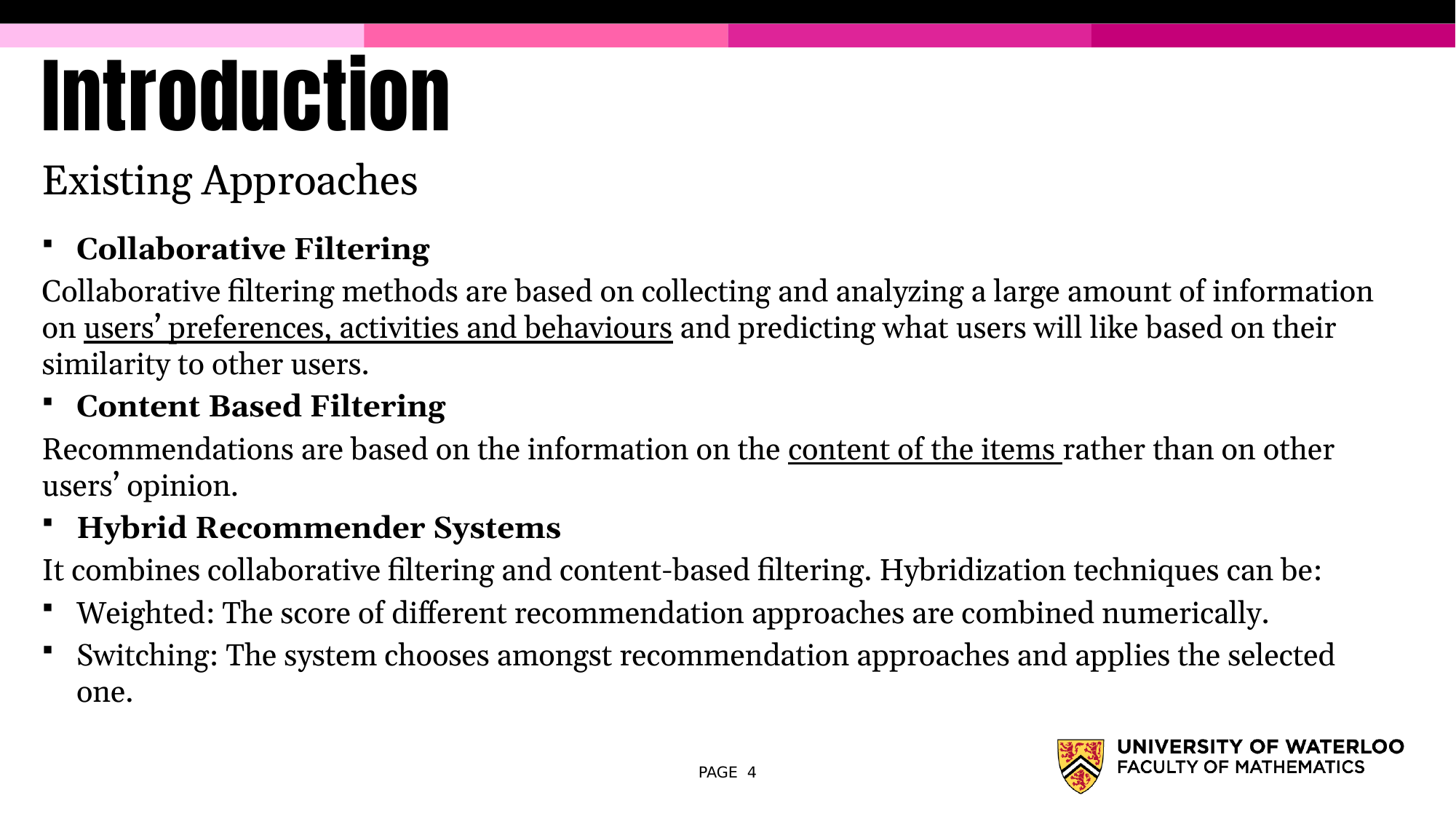

# Introduction
Existing Approaches
Collaborative Filtering
Collaborative filtering methods are based on collecting and analyzing a large amount of information on users’ preferences, activities and behaviours and predicting what users will like based on their similarity to other users.
Content Based Filtering
Recommendations are based on the information on the content of the items rather than on other users’ opinion.
Hybrid Recommender Systems
It combines collaborative filtering and content-based filtering. Hybridization techniques can be:
Weighted: The score of different recommendation approaches are combined numerically.
Switching: The system chooses amongst recommendation approaches and applies the selected one.

PAGE  4